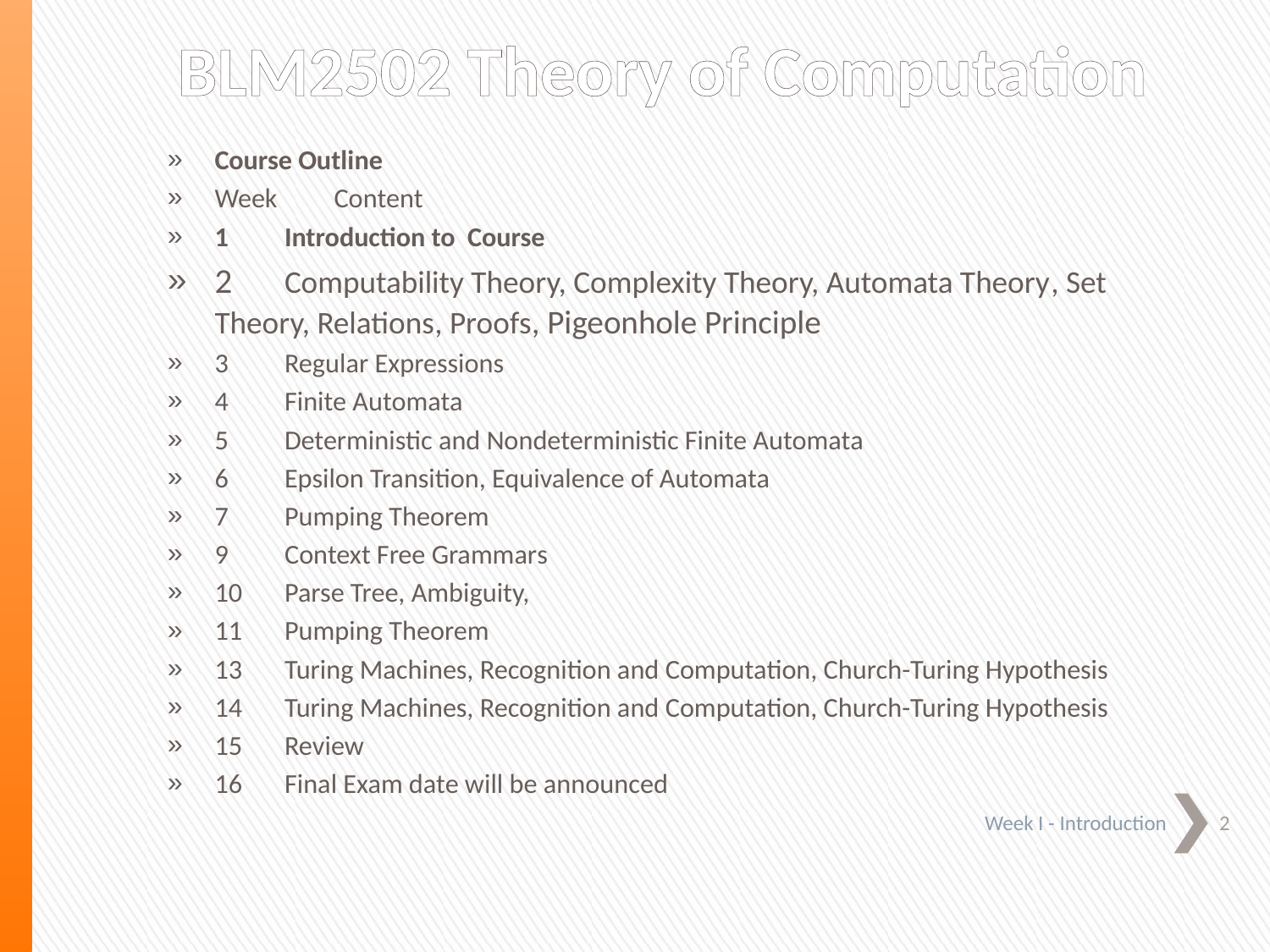

# BLM2502 Theory of Computation
Course Outline
Week 		Content
1		Introduction to  Course
2		Computability Theory, Complexity Theory, Automata Theory, Set 	Theory, Relations, Proofs, Pigeonhole Principle
3		Regular Expressions
4		Finite Automata
5		Deterministic and Nondeterministic Finite Automata
6		Epsilon Transition, Equivalence of Automata
7	Pumping Theorem
9	Context Free Grammars
10		Parse Tree, Ambiguity,
11		Pumping Theorem
13		Turing Machines, Recognition and Computation, Church-Turing Hypothesis
14		Turing Machines, Recognition and Computation, Church-Turing Hypothesis
15		Review
16		Final Exam date will be announced
2
Week I - Introduction